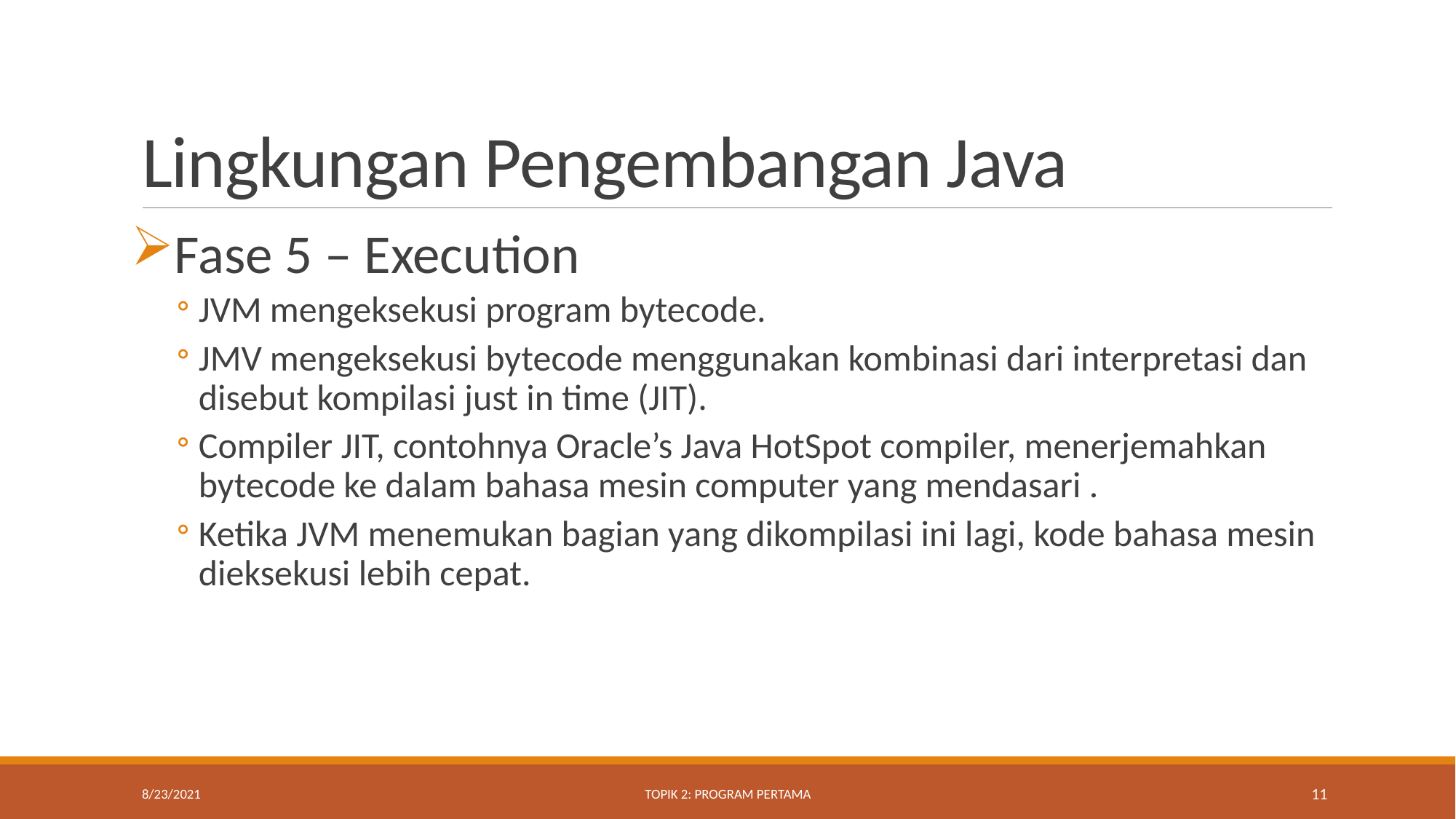

# Lingkungan Pengembangan Java
Fase 5 – Execution
JVM mengeksekusi program bytecode.
JMV mengeksekusi bytecode menggunakan kombinasi dari interpretasi dan disebut kompilasi just in time (JIT).
Compiler JIT, contohnya Oracle’s Java HotSpot compiler, menerjemahkan bytecode ke dalam bahasa mesin computer yang mendasari .
Ketika JVM menemukan bagian yang dikompilasi ini lagi, kode bahasa mesin dieksekusi lebih cepat.
8/23/2021
Topik 2: Program Pertama
11